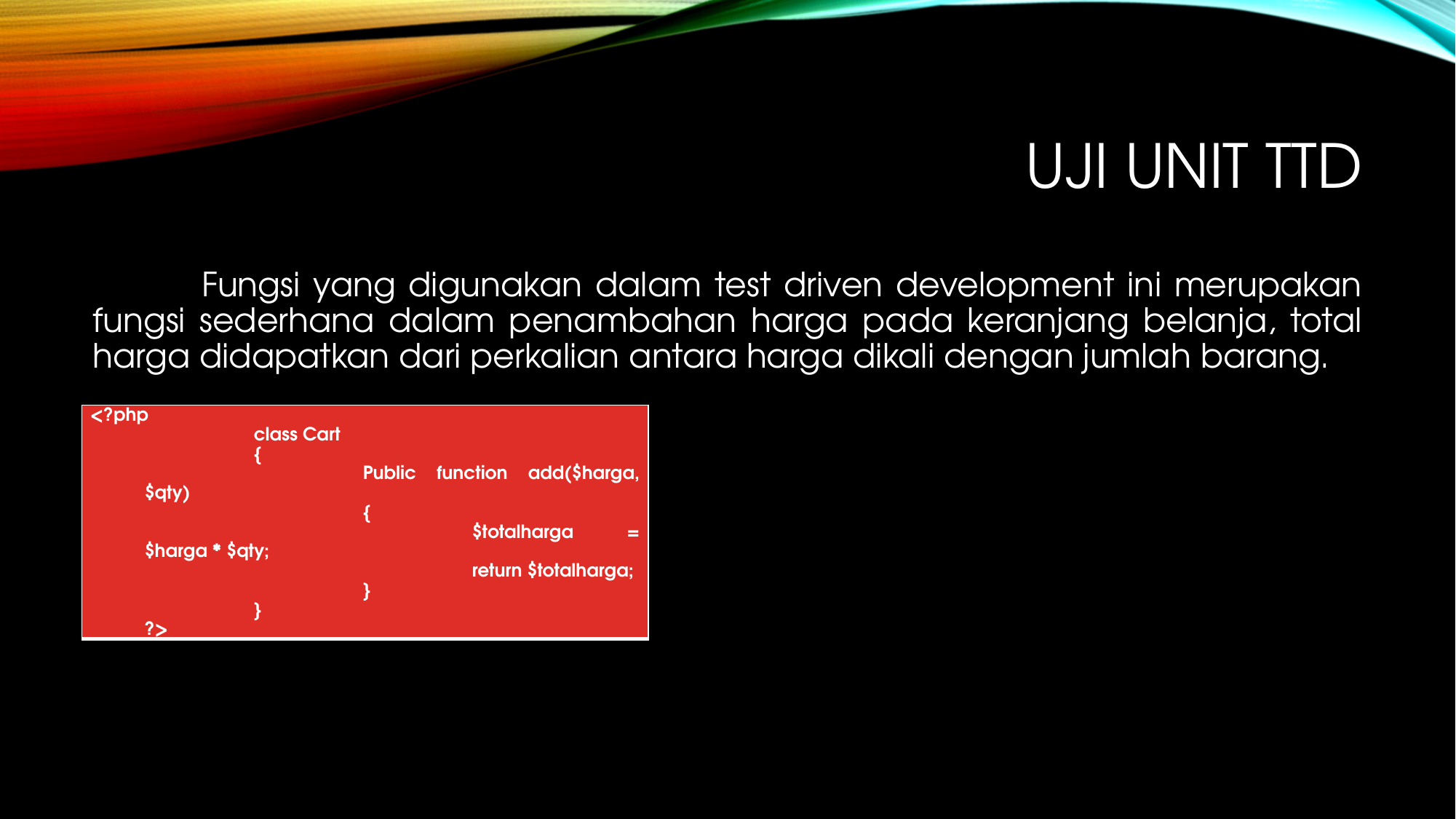

# Uji unit ttd
	Fungsi yang digunakan dalam test driven development ini merupakan fungsi sederhana dalam penambahan harga pada keranjang belanja, total harga didapatkan dari perkalian antara harga dikali dengan jumlah barang.

| <?php class Cart { Public function add($harga, $qty) { $totalharga = $harga \* $qty; return $totalharga; } } ?> |
| --- |